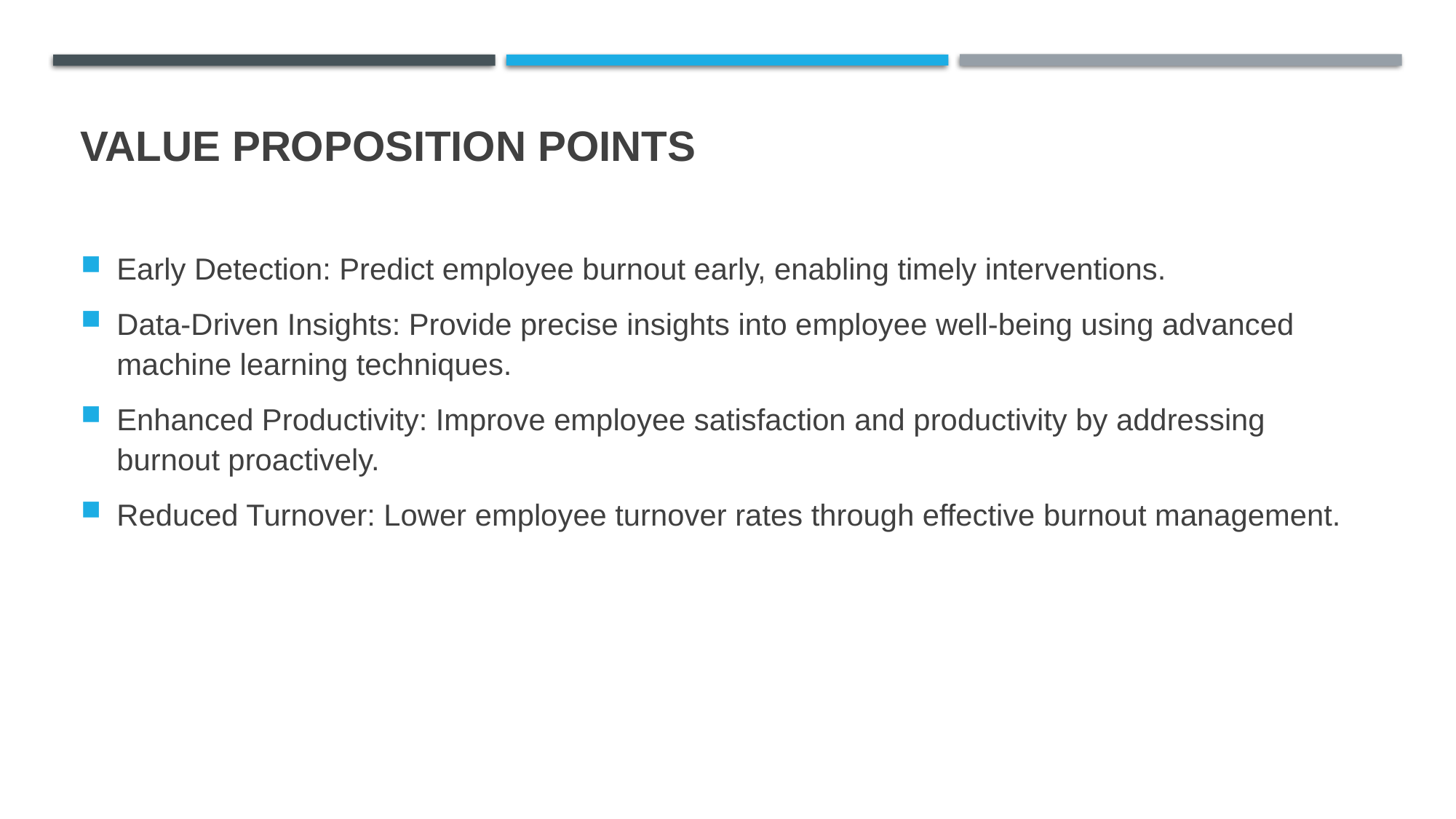

# Value Proposition Points
Early Detection: Predict employee burnout early, enabling timely interventions.
Data-Driven Insights: Provide precise insights into employee well-being using advanced machine learning techniques.
Enhanced Productivity: Improve employee satisfaction and productivity by addressing burnout proactively.
Reduced Turnover: Lower employee turnover rates through effective burnout management.